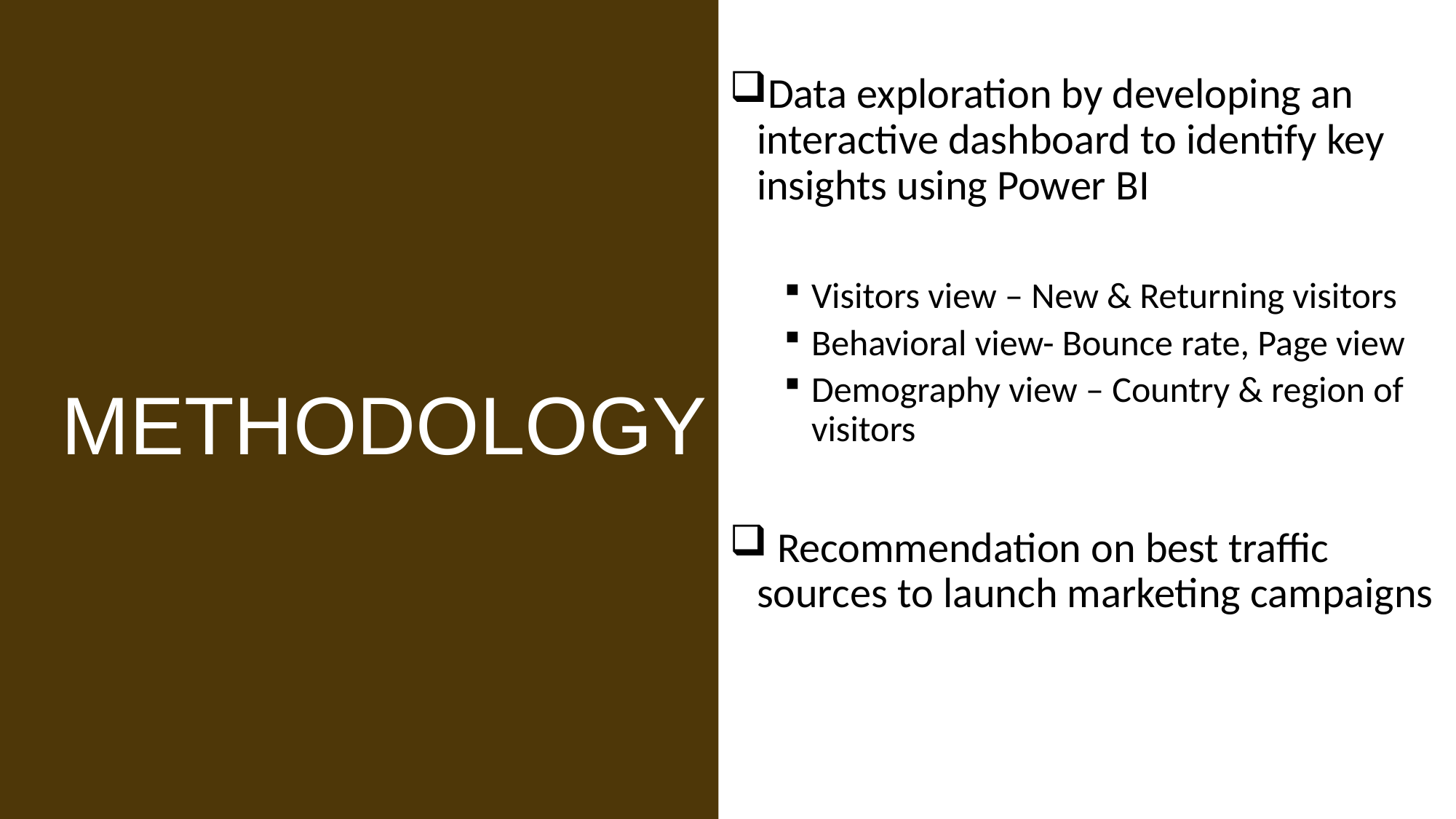

METHODOLOGY

Data exploration by developing an interactive dashboard to identify key insights using Power BI

Visitors view – New & Returning visitors
Behavioral view- Bounce rate, Page view
Demography view – Country & region of  visitors

 Recommendation on best traffic sources to launch marketing campaigns